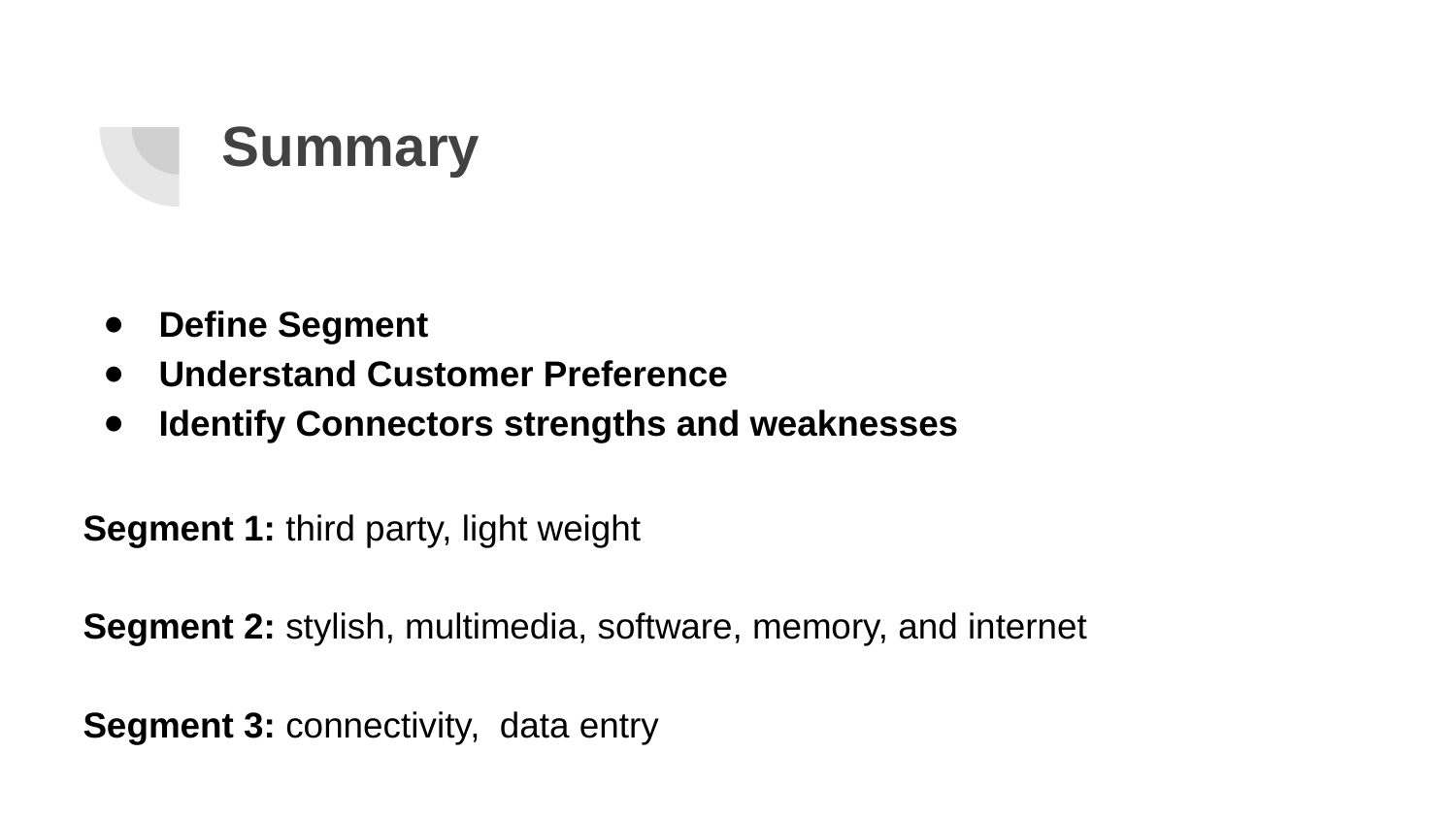

# Summary

Define Segment
Understand Customer Preference
Identify Connectors strengths and weaknesses

Segment 1: third party, light weight

Segment 2: stylish, multimedia, software, memory, and internet

Segment 3: connectivity,  data entry